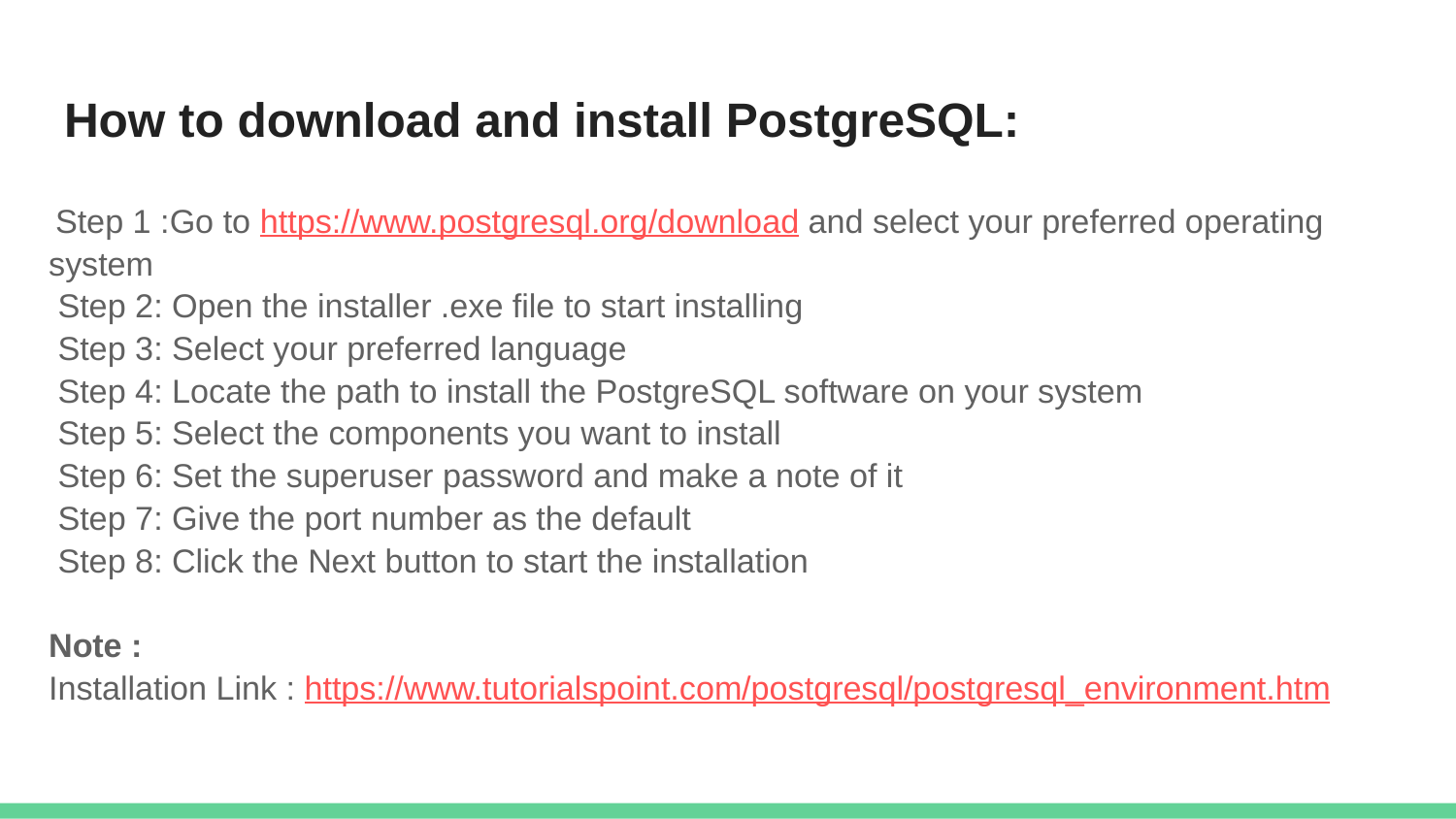

# How to download and install PostgreSQL:

 Step 1 :Go to https://www.postgresql.org/download and select your preferred operating system
 Step 2: Open the installer .exe file to start installing
 Step 3: Select your preferred language
 Step 4: Locate the path to install the PostgreSQL software on your system
 Step 5: Select the components you want to install
 Step 6: Set the superuser password and make a note of it
 Step 7: Give the port number as the default
 Step 8: Click the Next button to start the installation

Note :
Installation Link : https://www.tutorialspoint.com/postgresql/postgresql_environment.htm